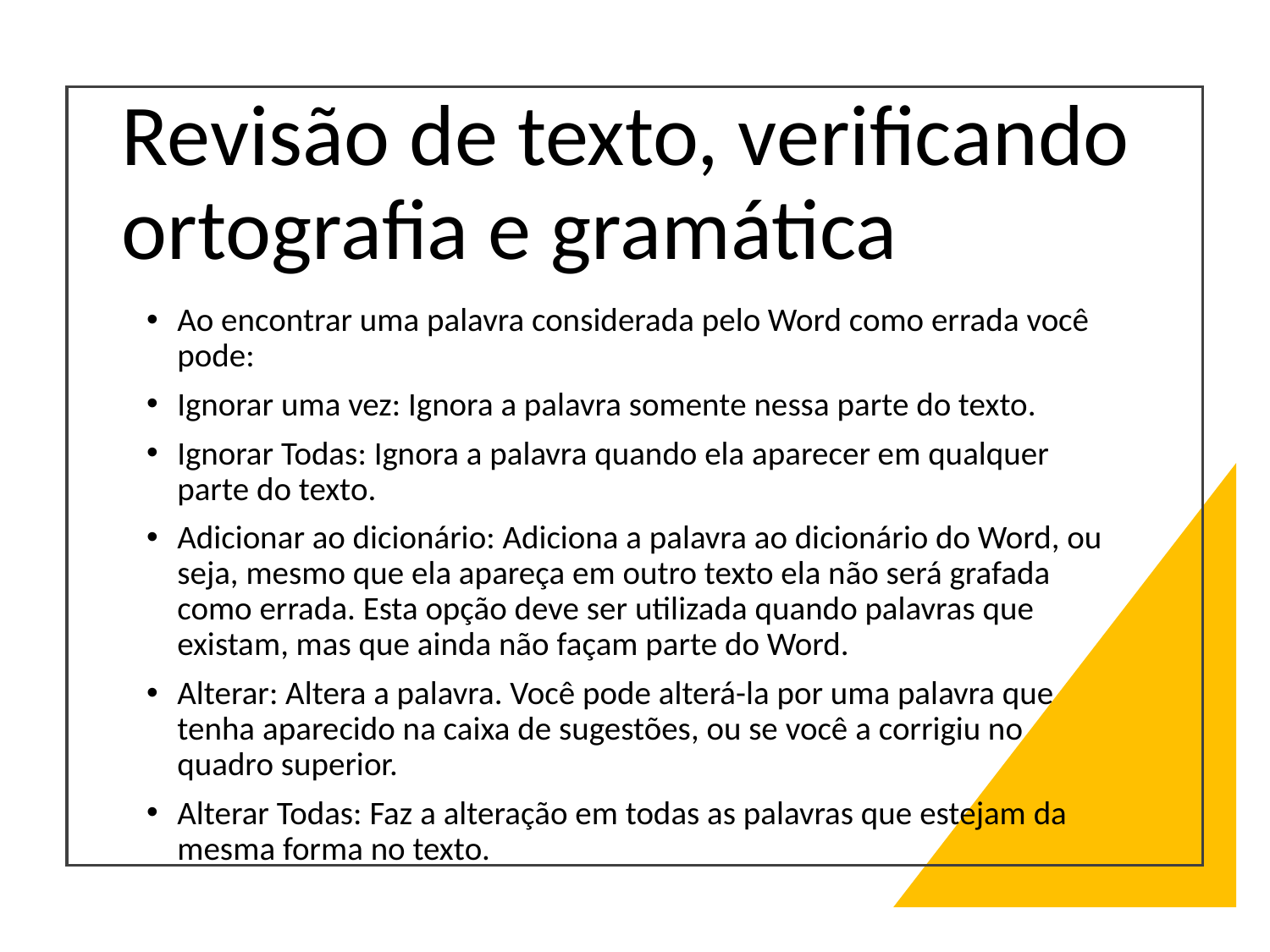

# Revisão de texto, verificando ortografia e gramática

Ao encontrar uma palavra considerada pelo Word como errada você pode:
Ignorar uma vez: Ignora a palavra somente nessa parte do texto.
Ignorar Todas: Ignora a palavra quando ela aparecer em qualquer parte do texto.
Adicionar ao dicionário: Adiciona a palavra ao dicionário do Word, ou seja, mesmo que ela apareça em outro texto ela não será grafada como errada. Esta opção deve ser utilizada quando palavras que existam, mas que ainda não façam parte do Word.
Alterar: Altera a palavra. Você pode alterá-la por uma palavra que tenha aparecido na caixa de sugestões, ou se você a corrigiu no quadro superior.
Alterar Todas: Faz a alteração em todas as palavras que estejam da mesma forma no texto.